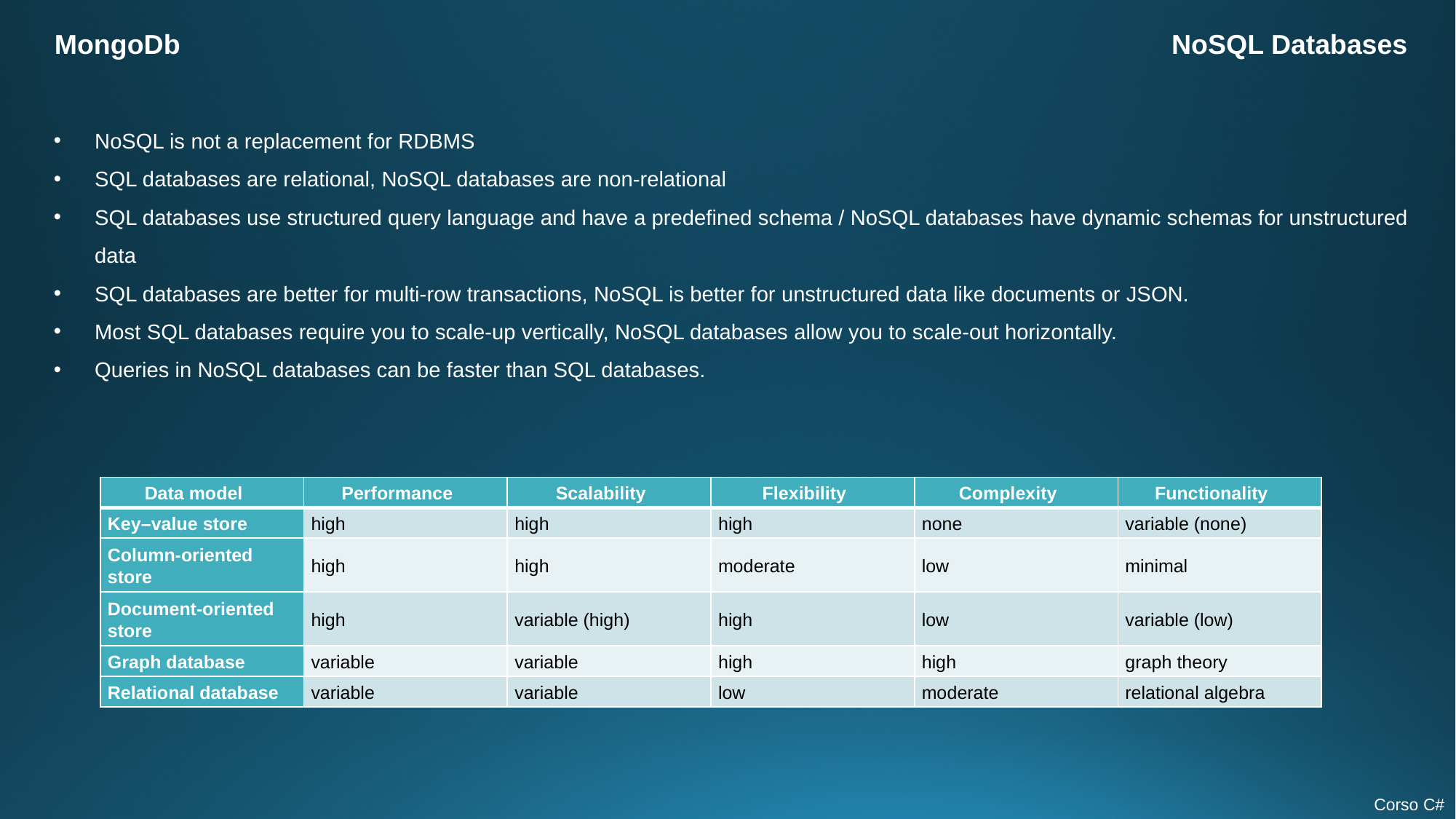

MongoDb
NoSQL Databases
NoSQL is not a replacement for RDBMS
SQL databases are relational, NoSQL databases are non-relational
SQL databases use structured query language and have a predefined schema / NoSQL databases have dynamic schemas for unstructured data
SQL databases are better for multi-row transactions, NoSQL is better for unstructured data like documents or JSON.
Most SQL databases require you to scale-up vertically, NoSQL databases allow you to scale-out horizontally.
Queries in NoSQL databases can be faster than SQL databases.
| Data model | Performance | Scalability | Flexibility | Complexity | Functionality |
| --- | --- | --- | --- | --- | --- |
| Key–value store | high | high | high | none | variable (none) |
| Column-oriented store | high | high | moderate | low | minimal |
| Document-oriented store | high | variable (high) | high | low | variable (low) |
| Graph database | variable | variable | high | high | graph theory |
| Relational database | variable | variable | low | moderate | relational algebra |
Corso C#